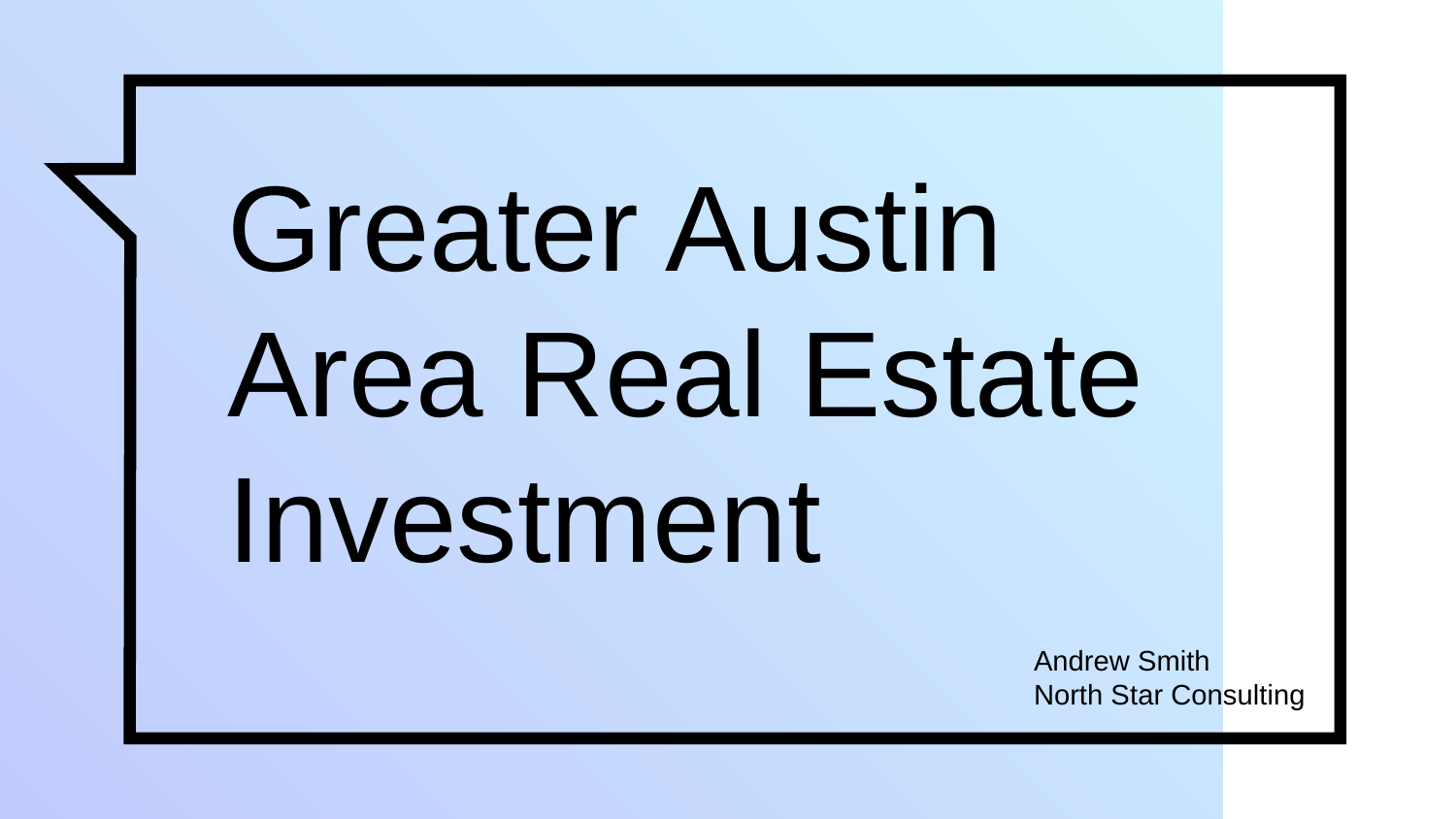

# Greater Austin Area Real Estate Investment
Andrew Smith
North Star Consulting